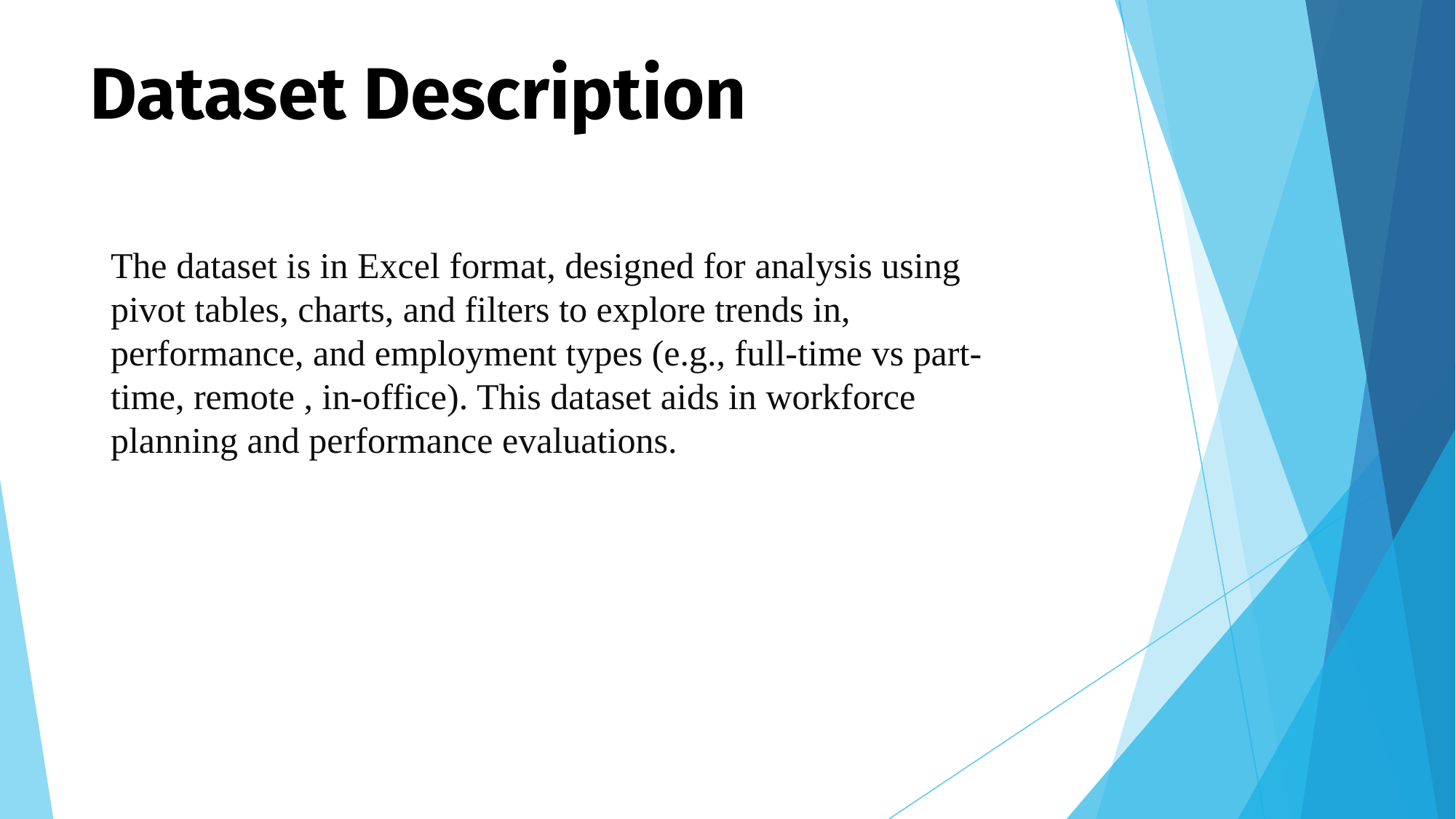

# Dataset Description
The dataset is in Excel format, designed for analysis using pivot tables, charts, and filters to explore trends in, performance, and employment types (e.g., full-time vs part-time, remote , in-office). This dataset aids in workforce planning and performance evaluations.